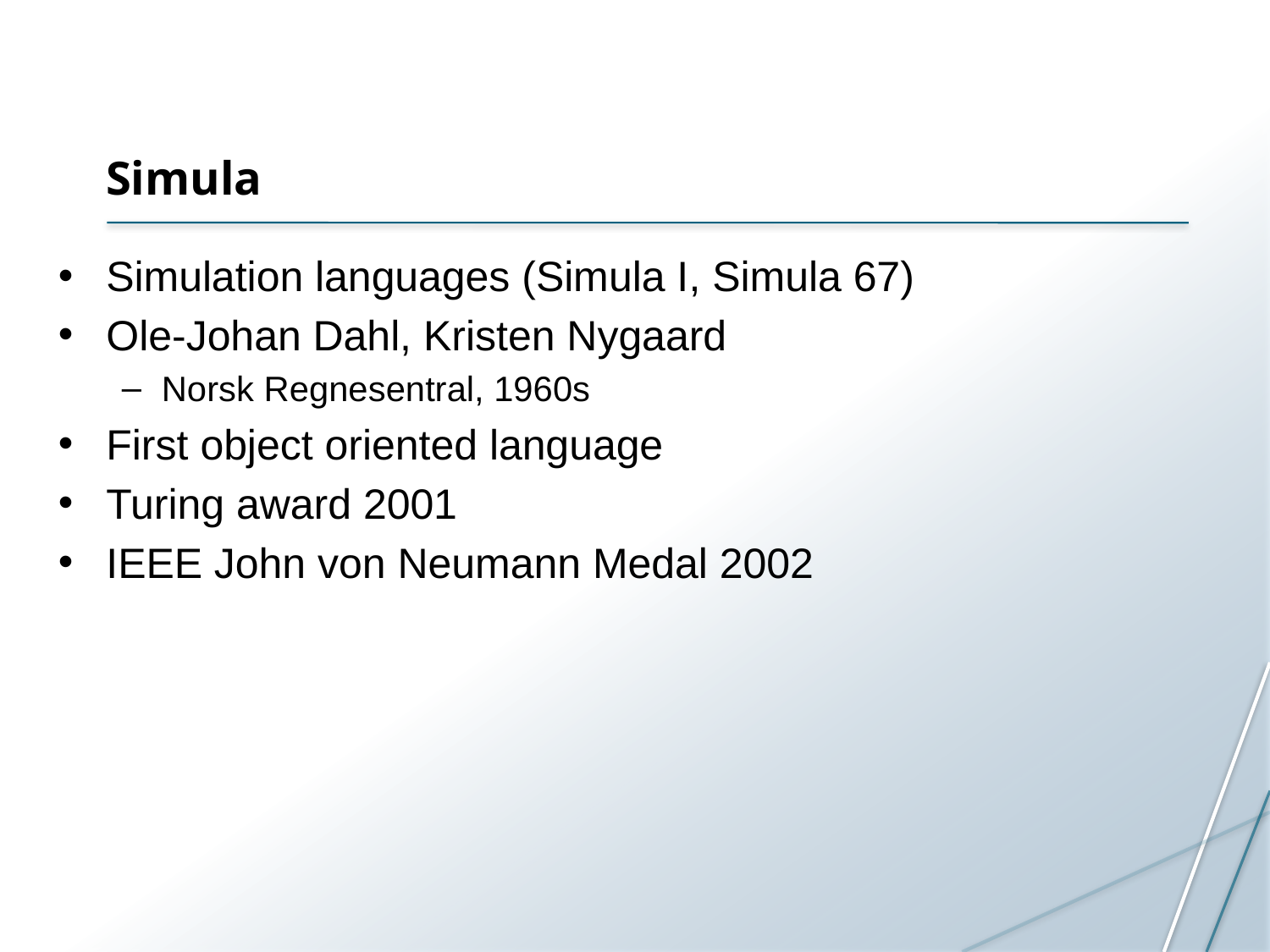

# Simula
Simulation languages (Simula I, Simula 67)
Ole-Johan Dahl, Kristen Nygaard
Norsk Regnesentral, 1960s
First object oriented language
Turing award 2001
IEEE John von Neumann Medal 2002